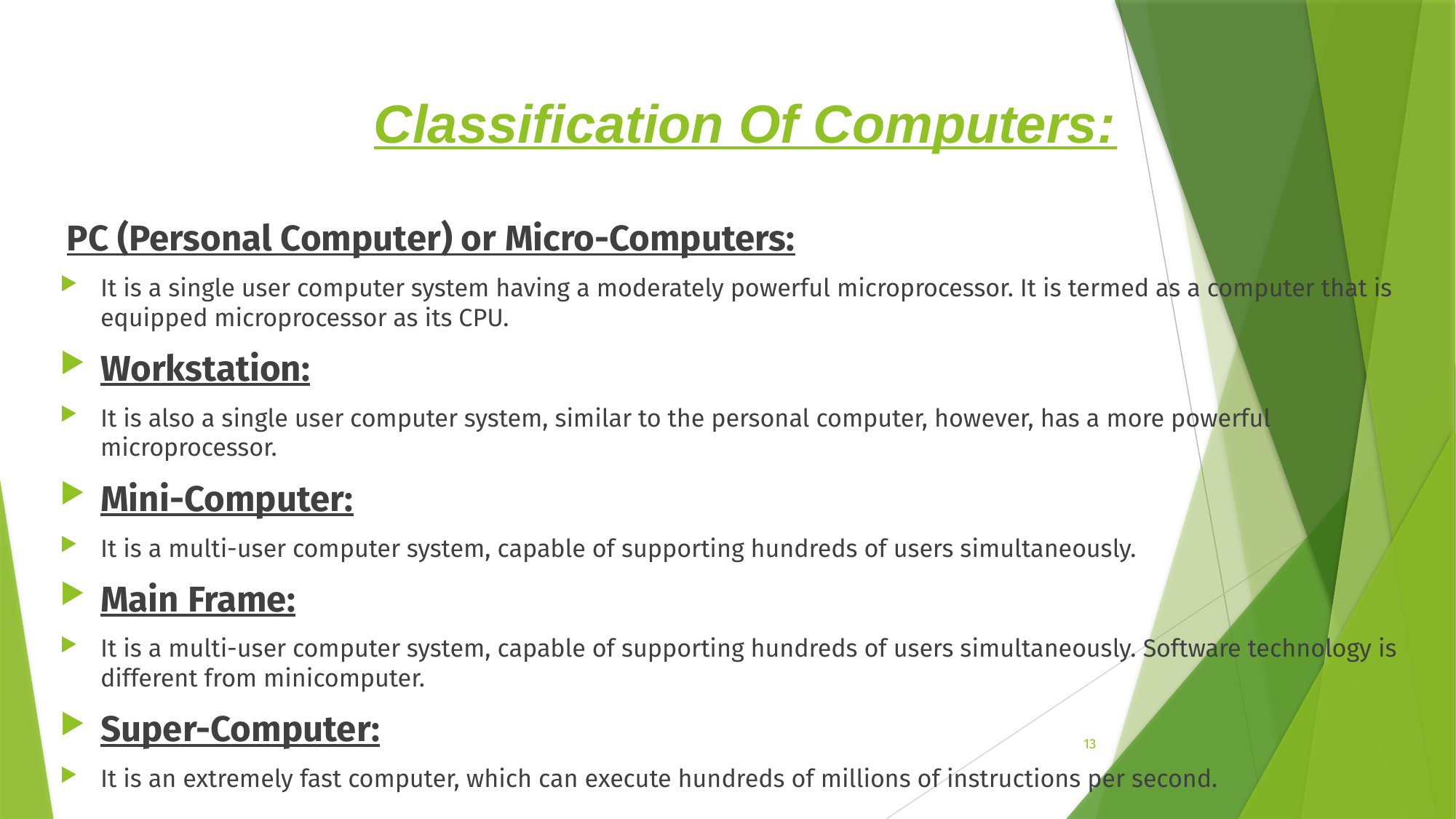

Classification Of Computers:

 PC (Personal Computer) or Micro-Computers:
It is a single user computer system having a moderately powerful microprocessor. It is termed as a computer that is equipped microprocessor as its CPU.
Workstation:
It is also a single user computer system, similar to the personal computer, however, has a more powerful microprocessor.
Mini-Computer:
It is a multi-user computer system, capable of supporting hundreds of users simultaneously.
Main Frame:
It is a multi-user computer system, capable of supporting hundreds of users simultaneously. Software technology is different from minicomputer.
Super-Computer:
It is an extremely fast computer, which can execute hundreds of millions of instructions per second.

13